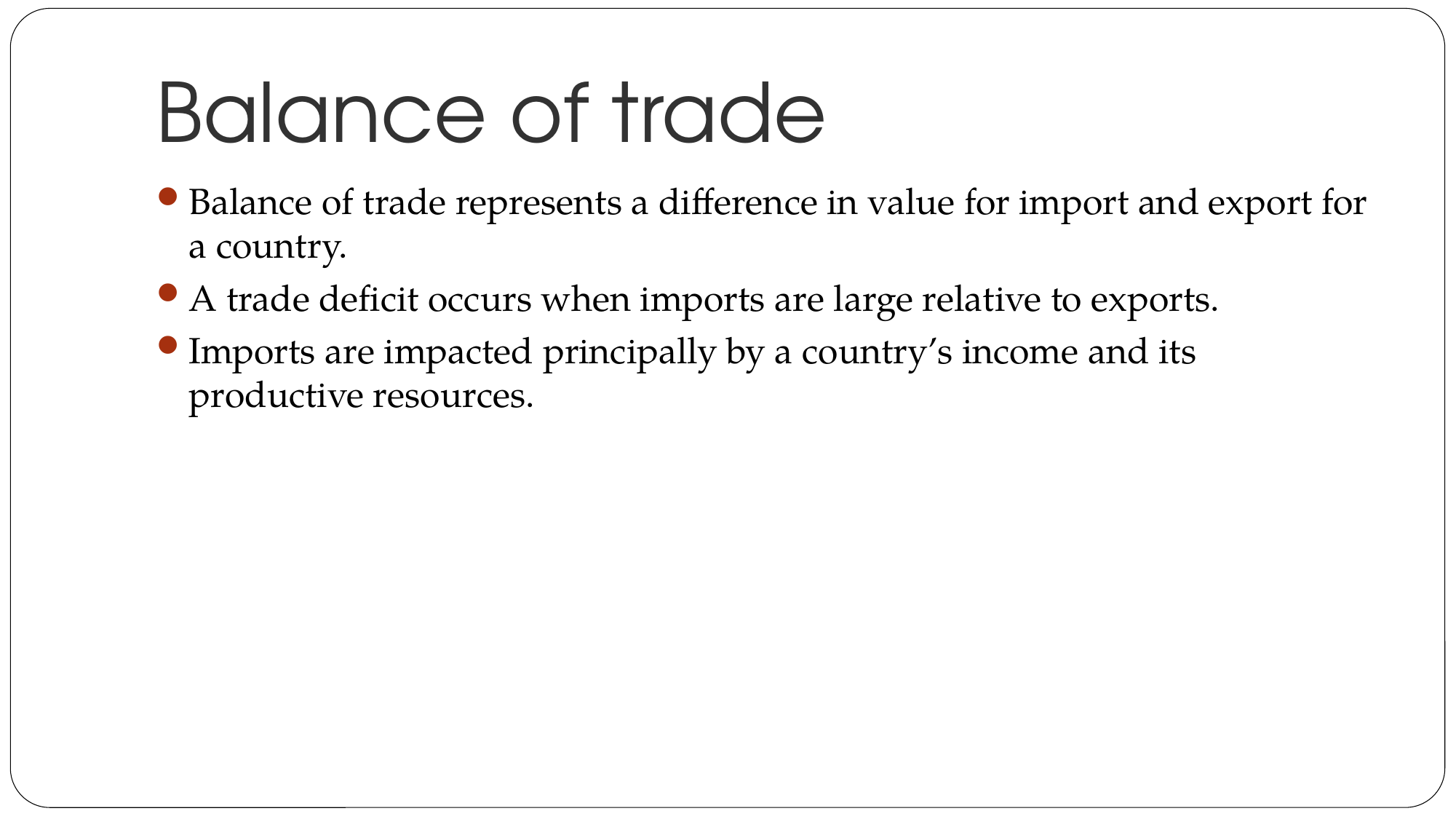

# Balance of trade
Balance of trade represents a difference in value for import and export for a country.
A trade deficit occurs when imports are large relative to exports.
Imports are impacted principally by a country’s income and its productive resources.